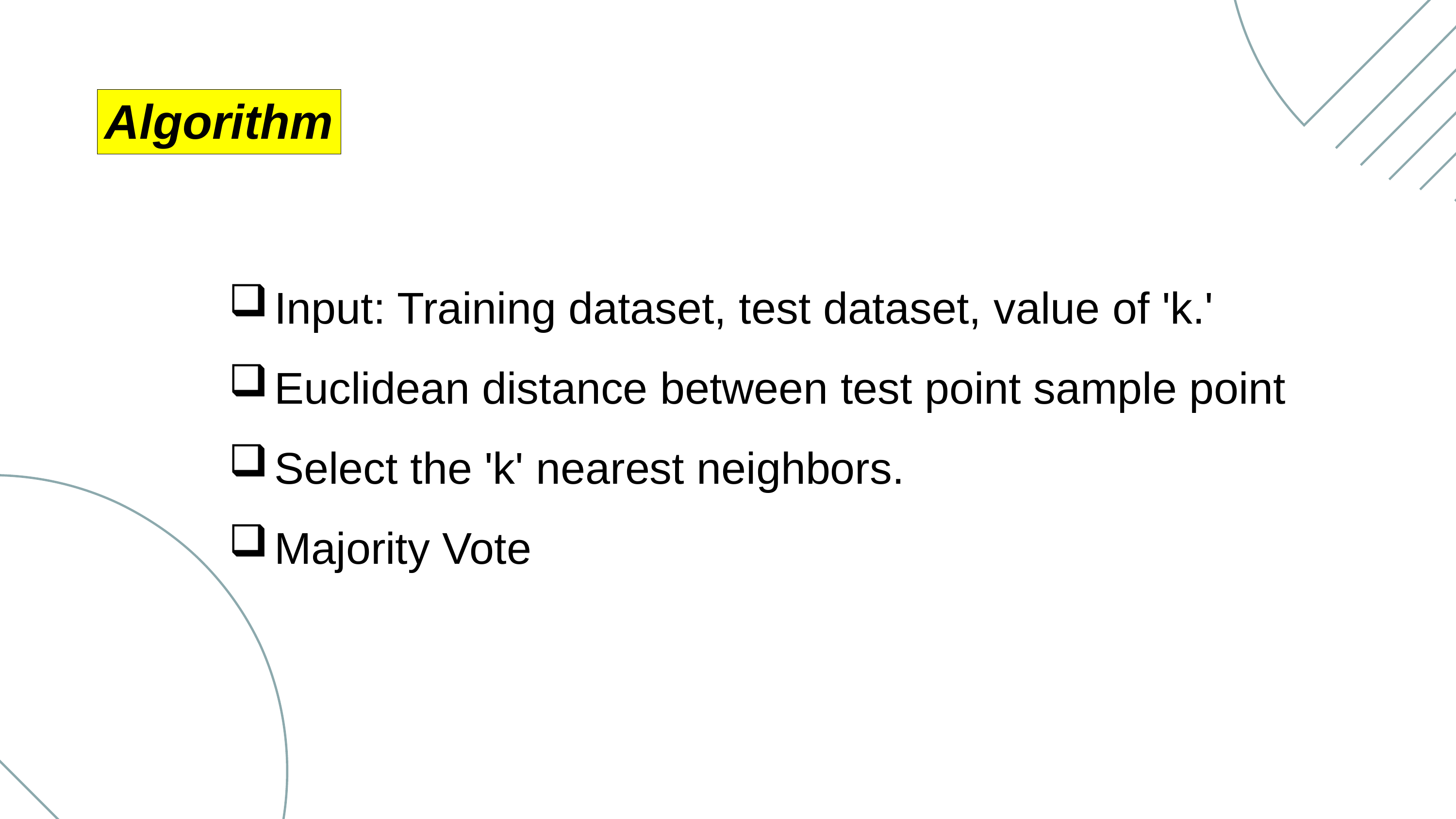

Algorithm
Input: Training dataset, test dataset, value of 'k.'
Euclidean distance between test point sample point
Select the 'k' nearest neighbors.
Majority Vote